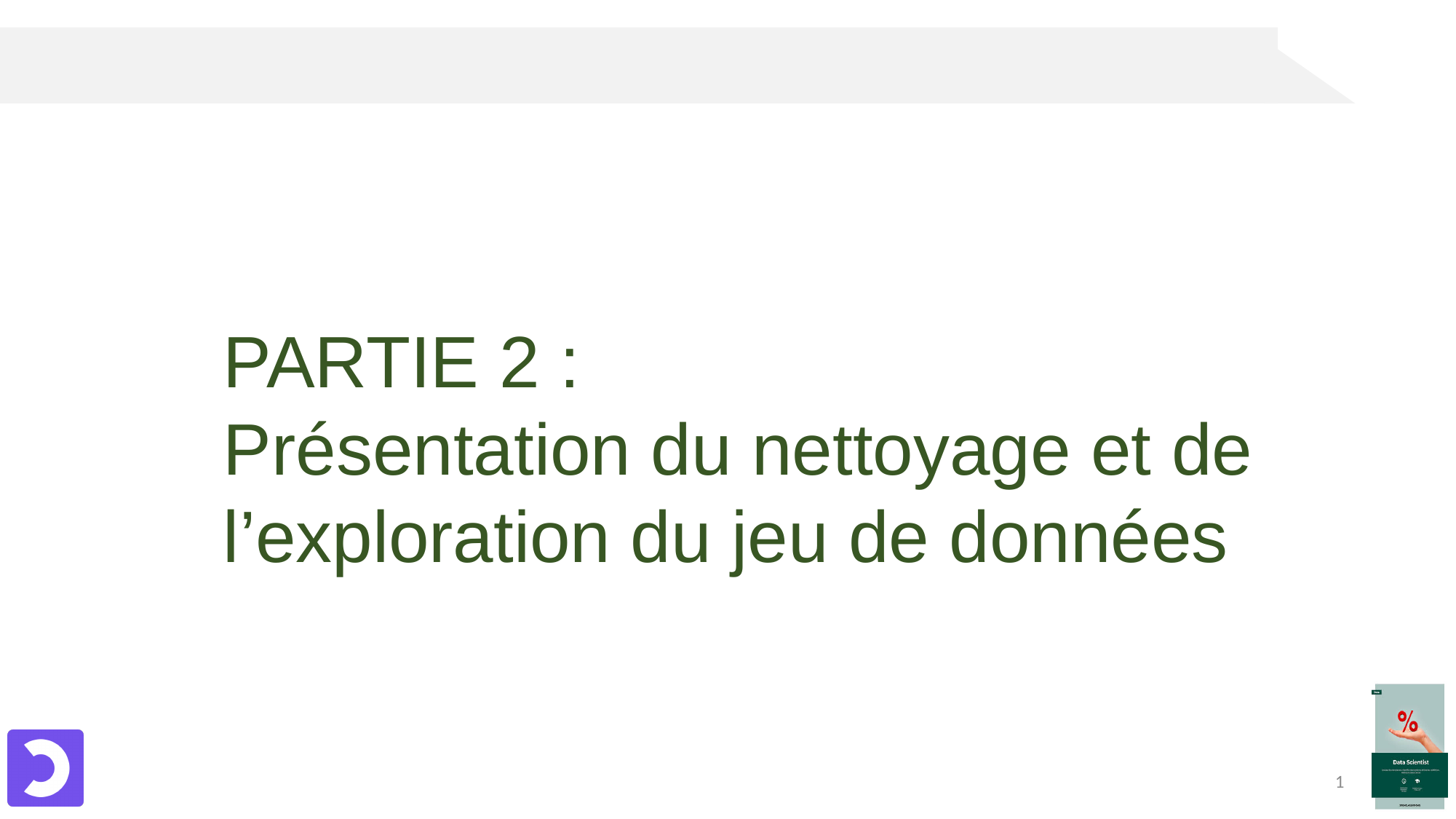

PARTIE 2 :
Présentation du nettoyage et de l’exploration du jeu de données
1